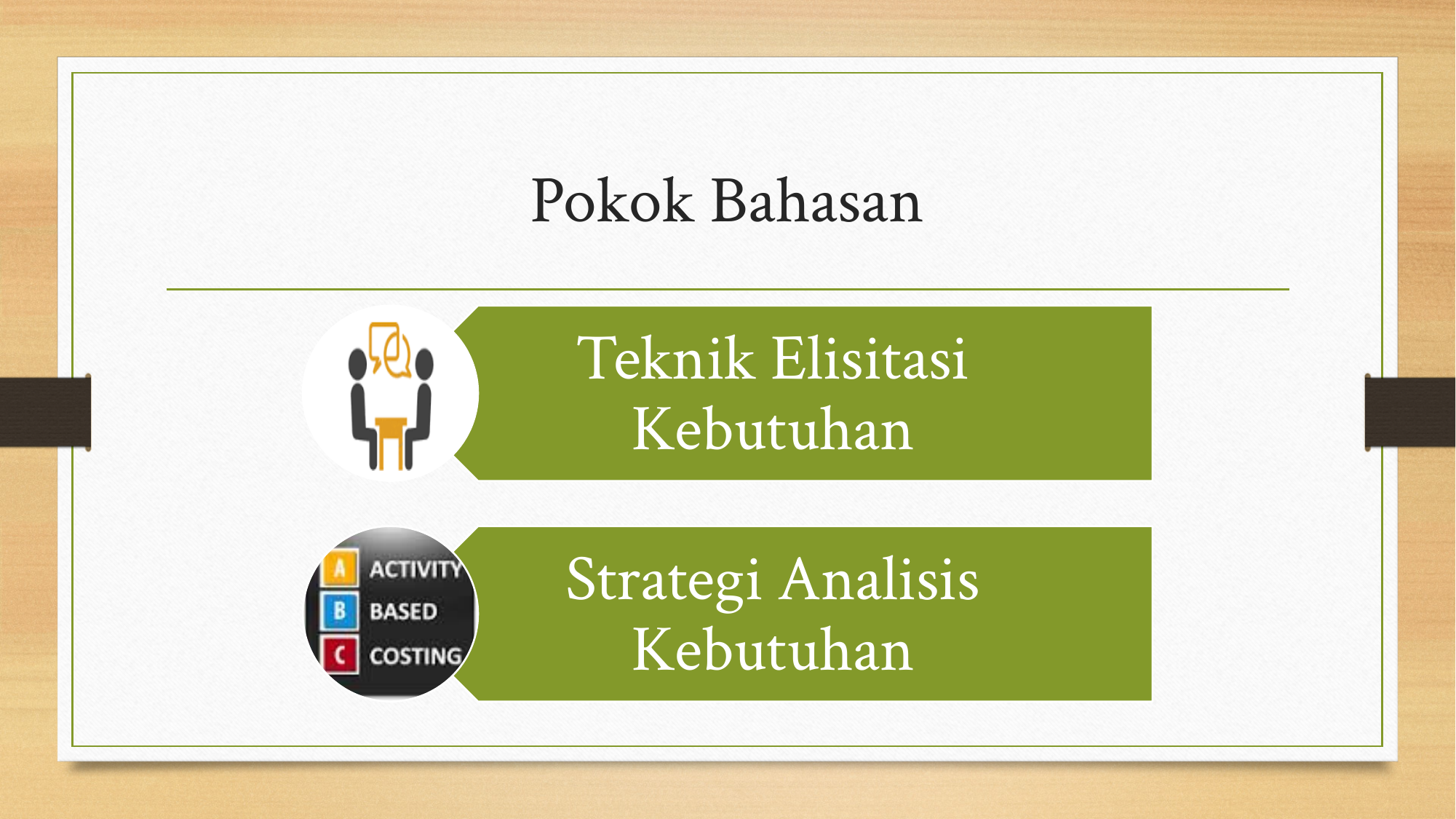

# Pokok Bahasan
Teknik Elisitasi Kebutuhan
Strategi Analisis Kebutuhan